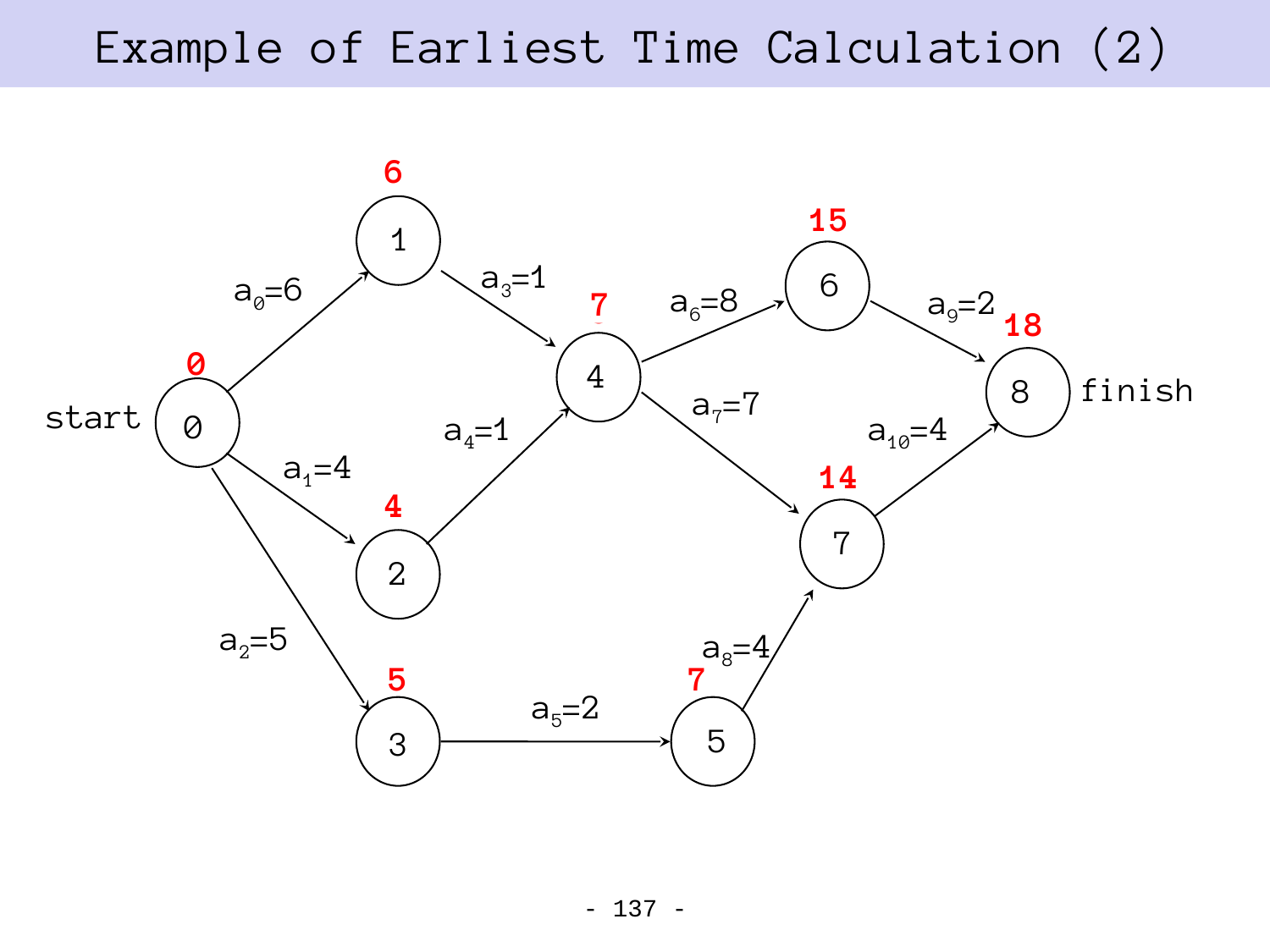

# Example of Earliest Time Calculation (2)
6
15

1

a3=1
6
a0=6
a6=8

a9=2
7
5
18

0
4

8
finish
a7=7

start
0
a4=1
a10=4

a1=4
11

14

4

7

2

a2=5
a8=4
5
7
a5=2

5
3

- 137 -